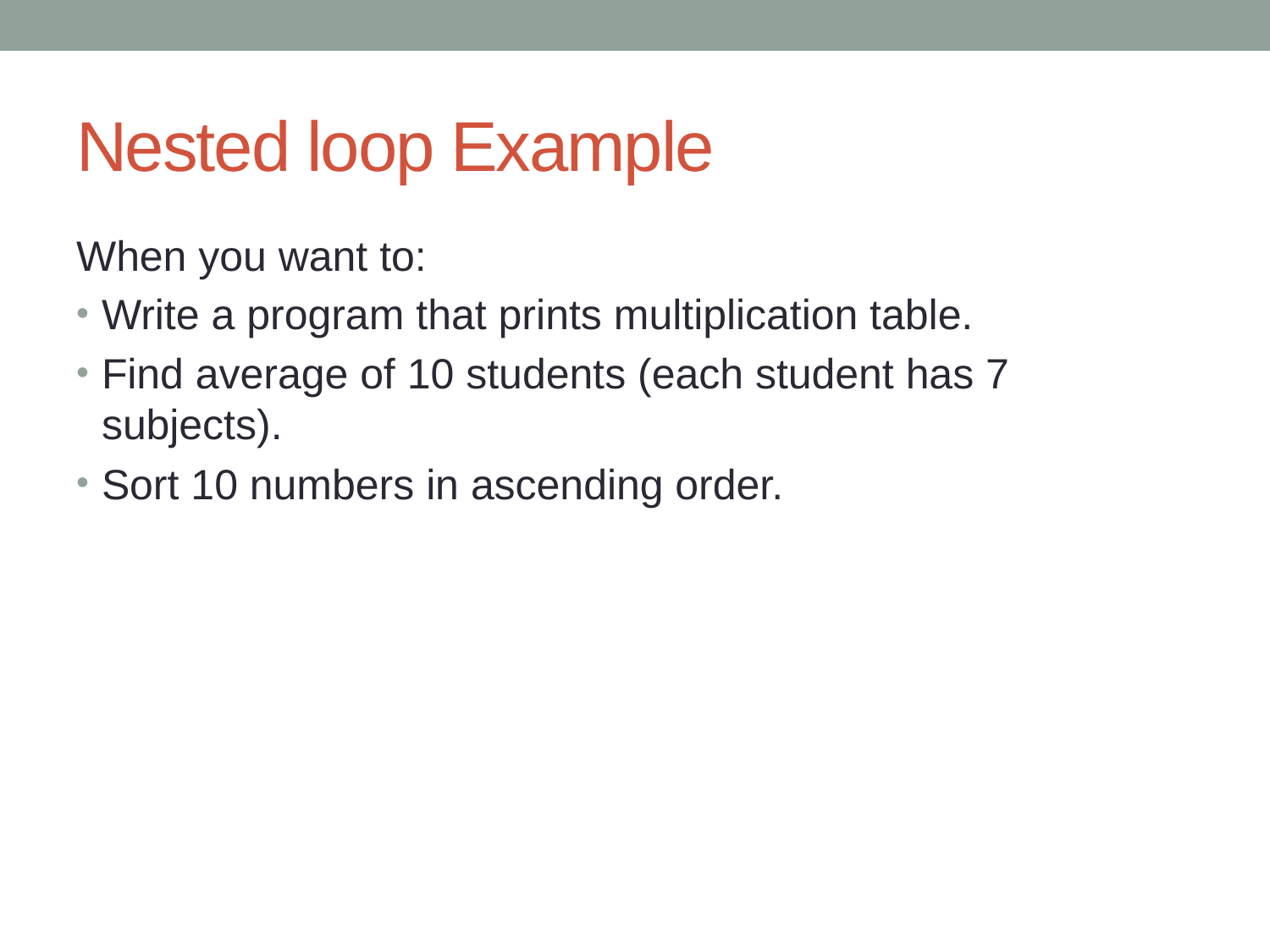

# Nested loop Example
When you want to:
Write a program that prints multiplication table.
Find average of 10 students (each student has 7 subjects).
Sort 10 numbers in ascending order.